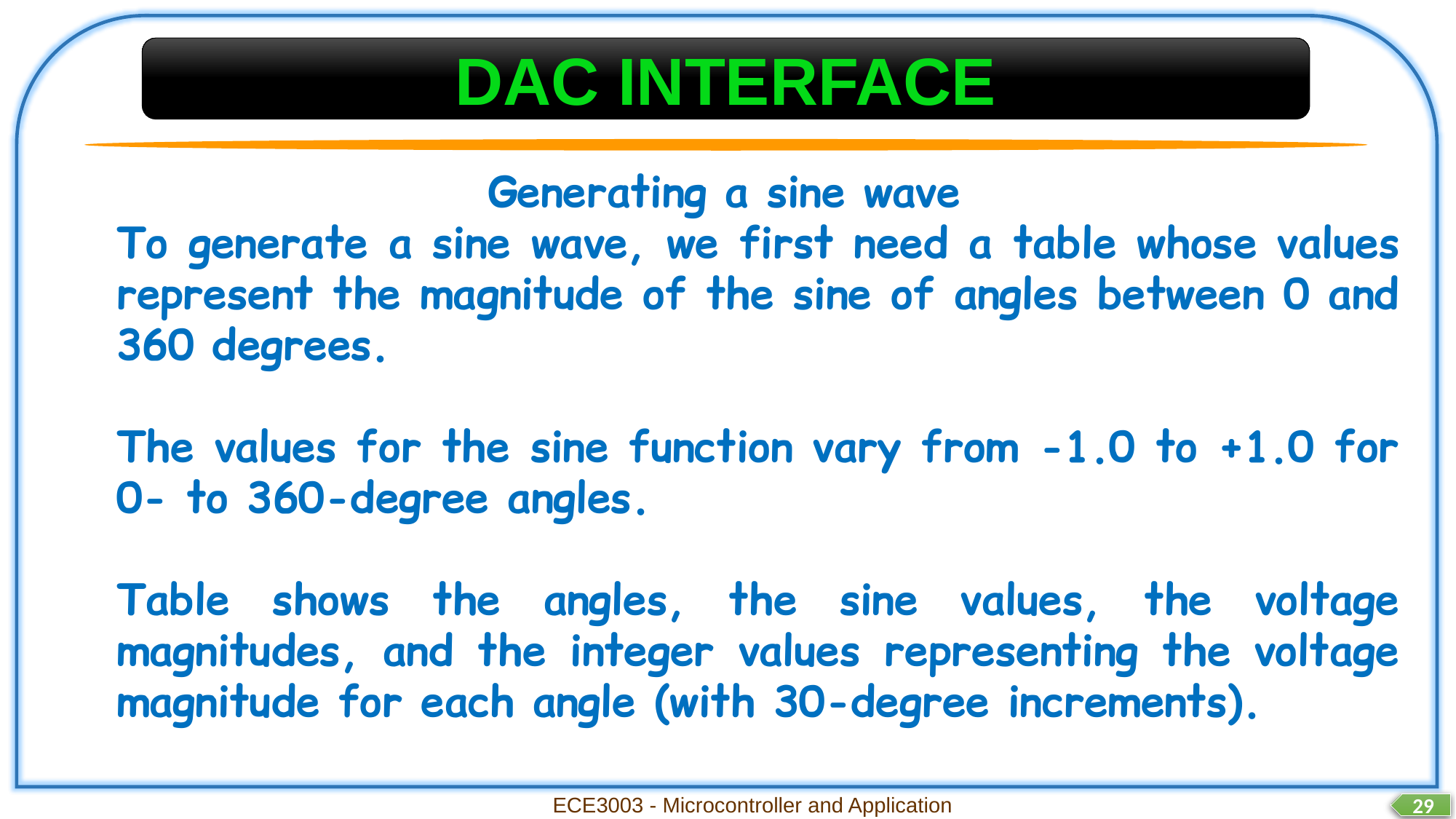

DAC INTERFACE

Generating a sine wave
To generate a sine wave, we first need a table whose values represent the magnitude of the sine of angles between 0 and 360 degrees.

The values for the sine function vary from -1.0 to +1.0 for 0- to 360-degree angles.

Table shows the angles, the sine values, the voltage magnitudes, and the integer values representing the voltage magnitude for each angle (with 30-degree increments).
ECE3003 - Microcontroller and Application
29